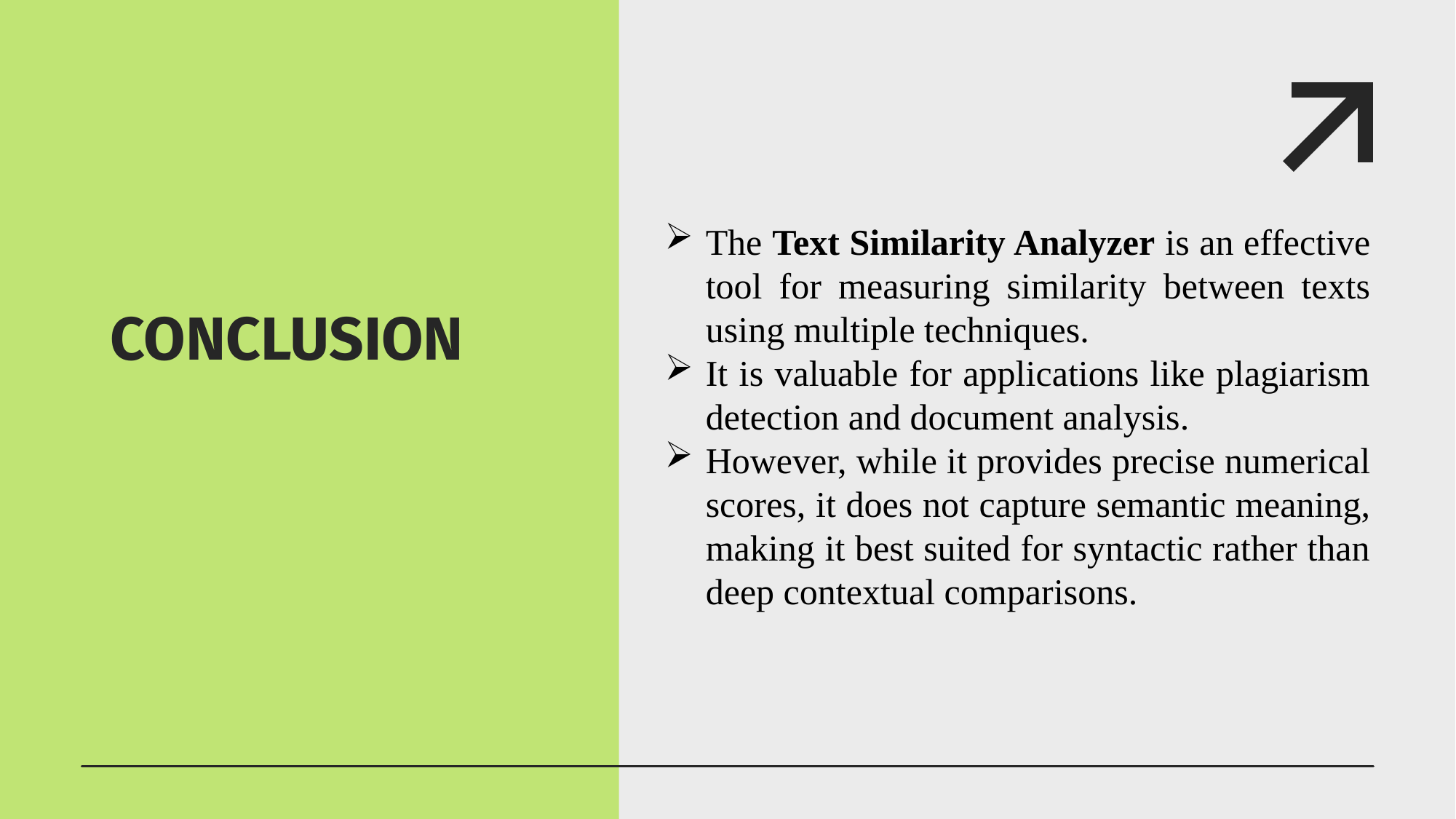

The Text Similarity Analyzer is an effective tool for measuring similarity between texts using multiple techniques.
It is valuable for applications like plagiarism detection and document analysis.
However, while it provides precise numerical scores, it does not capture semantic meaning, making it best suited for syntactic rather than deep contextual comparisons.
# CONCLUSION